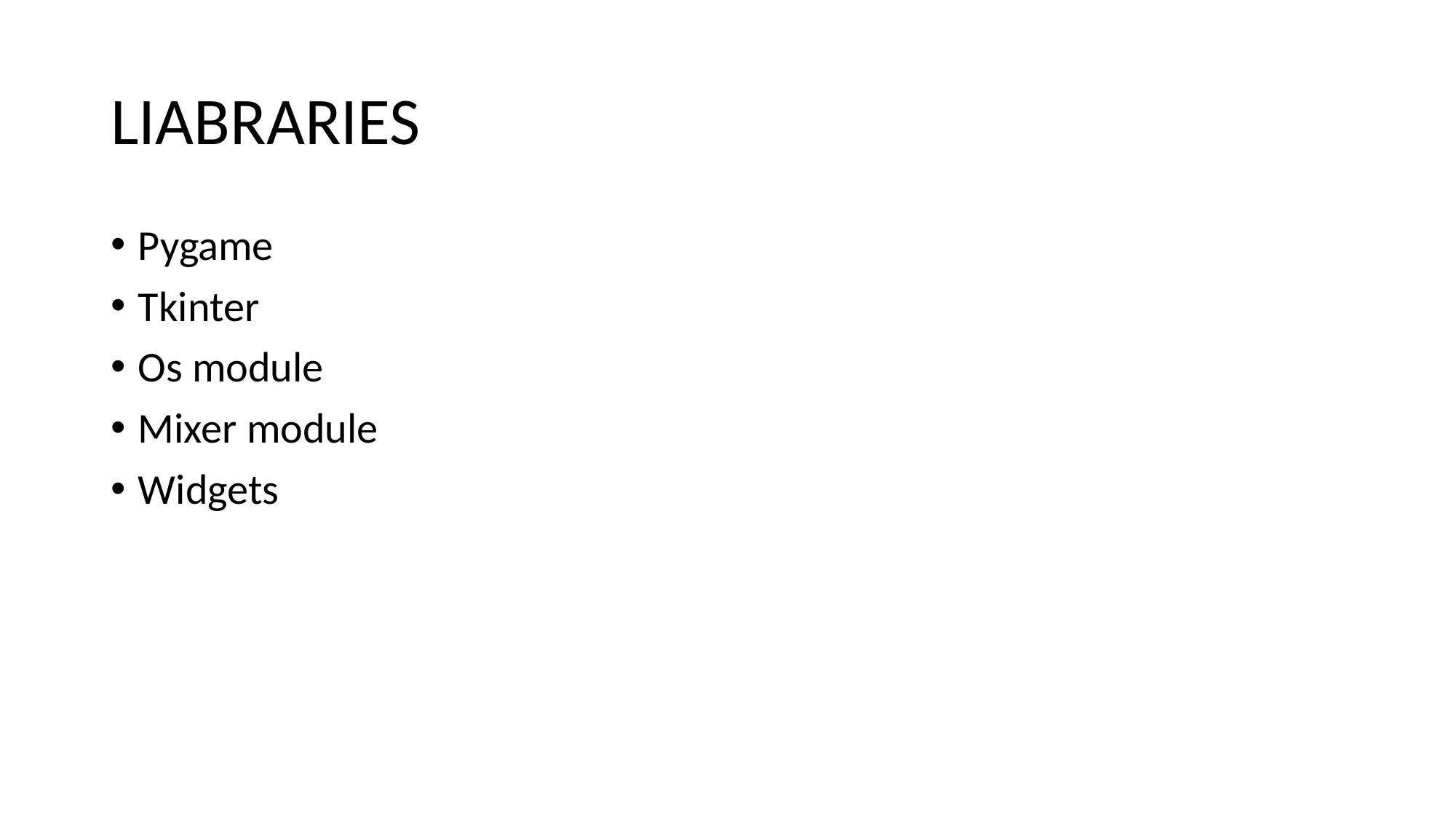

# LIABRARIES
Pygame
Tkinter
Os module
Mixer module
Widgets